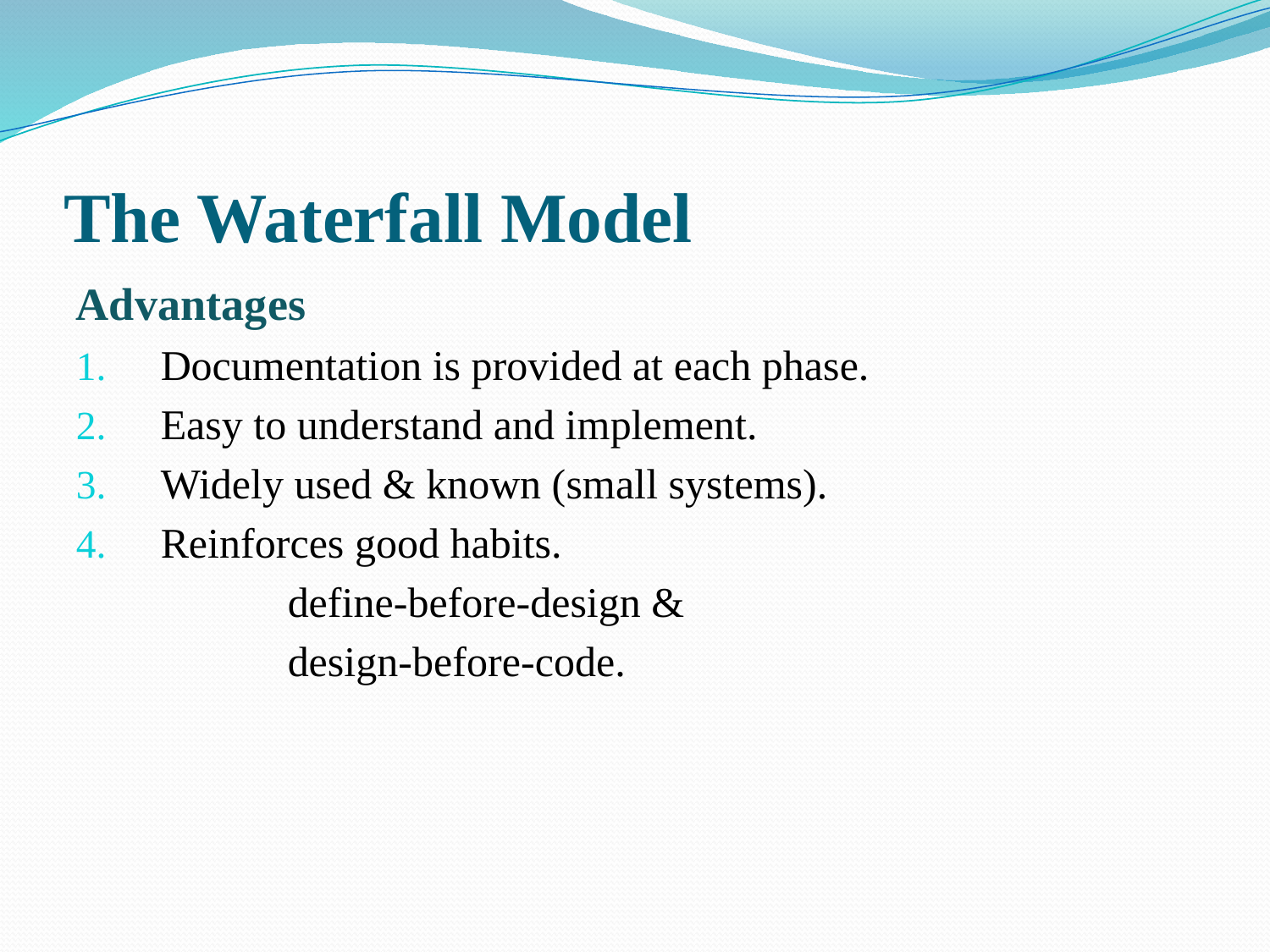

# The Waterfall Model
Advantages
Documentation is provided at each phase.
Easy to understand and implement.
Widely used & known (small systems).
Reinforces good habits.
		define-before-design &
		design-before-code.